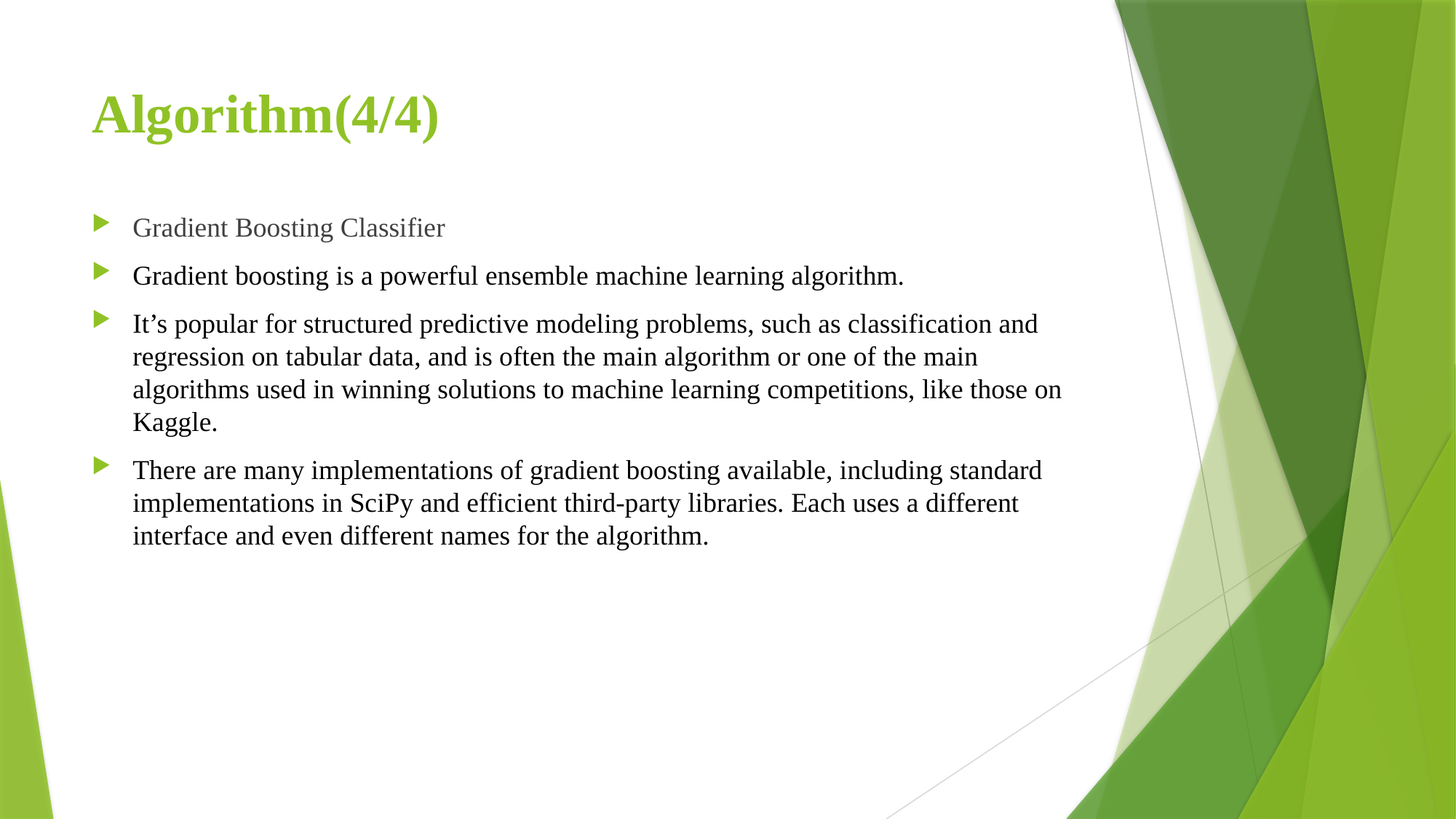

# Algorithm(4/4)
Gradient Boosting Classifier
Gradient boosting is a powerful ensemble machine learning algorithm.
It’s popular for structured predictive modeling problems, such as classification and regression on tabular data, and is often the main algorithm or one of the main algorithms used in winning solutions to machine learning competitions, like those on Kaggle.
There are many implementations of gradient boosting available, including standard implementations in SciPy and efficient third-party libraries. Each uses a different interface and even different names for the algorithm.